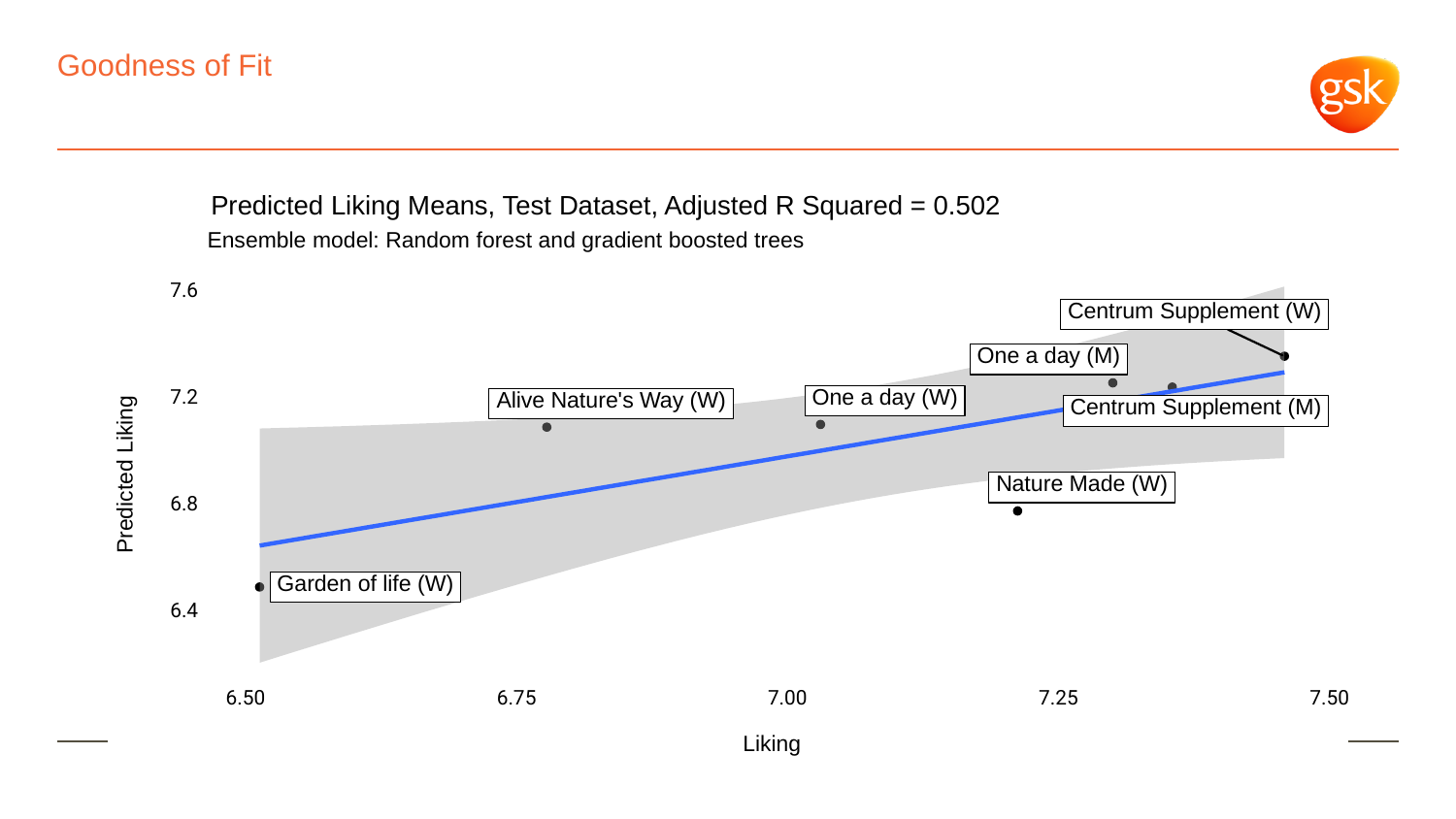

# Goodness of Fit

Predicted Liking Means, Test Dataset, Adjusted R Squared = 0.502
Ensemble model: Random forest and gradient boosted trees
7.6

Centrum Supplement (W)

One a day (M)

One a day (W)

Alive Nature's Way (W)
7.2

Centrum Supplement (M)

Predicted Liking

Nature Made (W)

6.8

Garden of life (W)

6.4
6.50
7.00
7.25
7.50
6.75

Liking